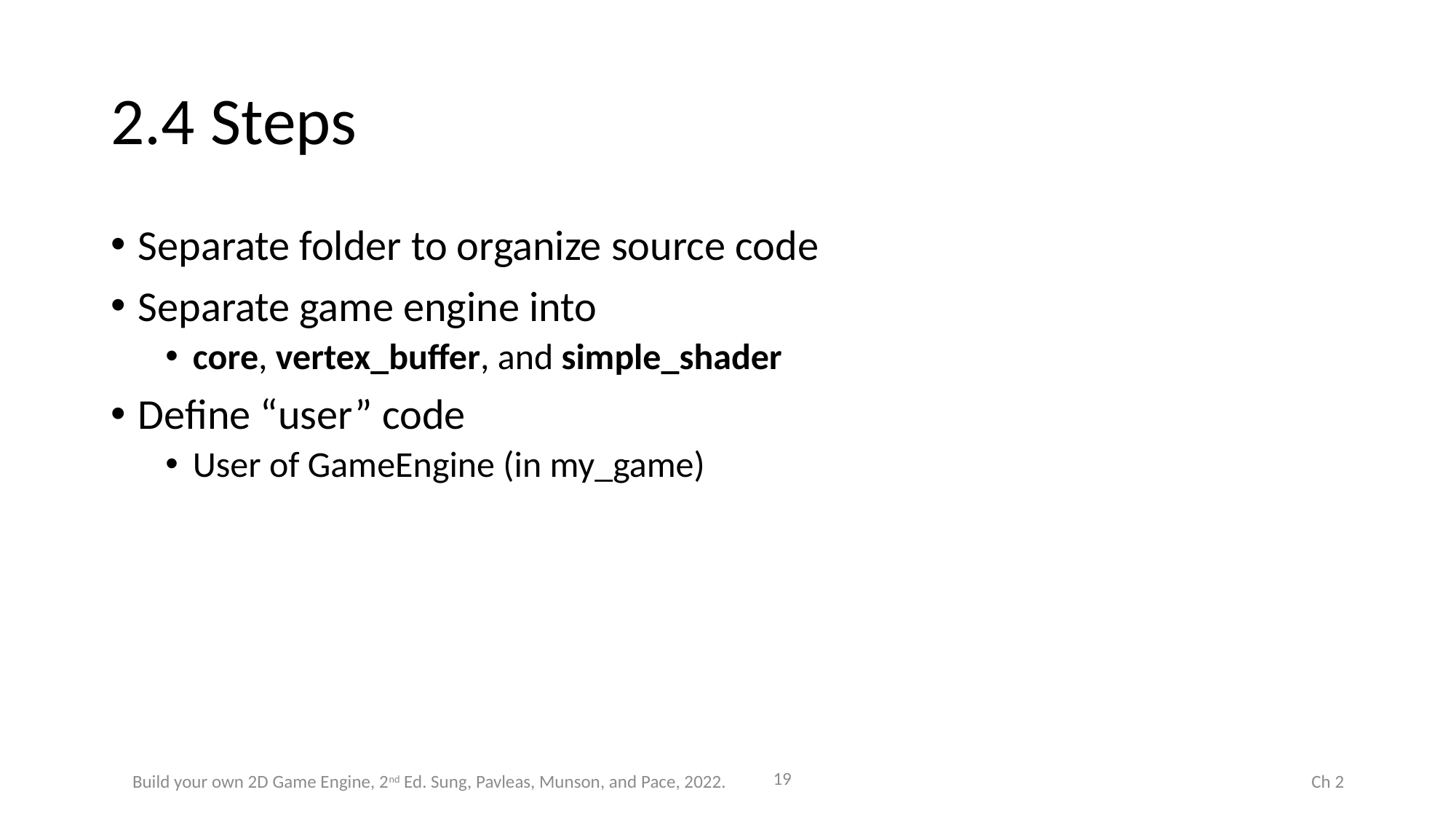

# 2.4 Steps
Separate folder to organize source code
Separate game engine into
core, vertex_buffer, and simple_shader
Define “user” code
User of GameEngine (in my_game)